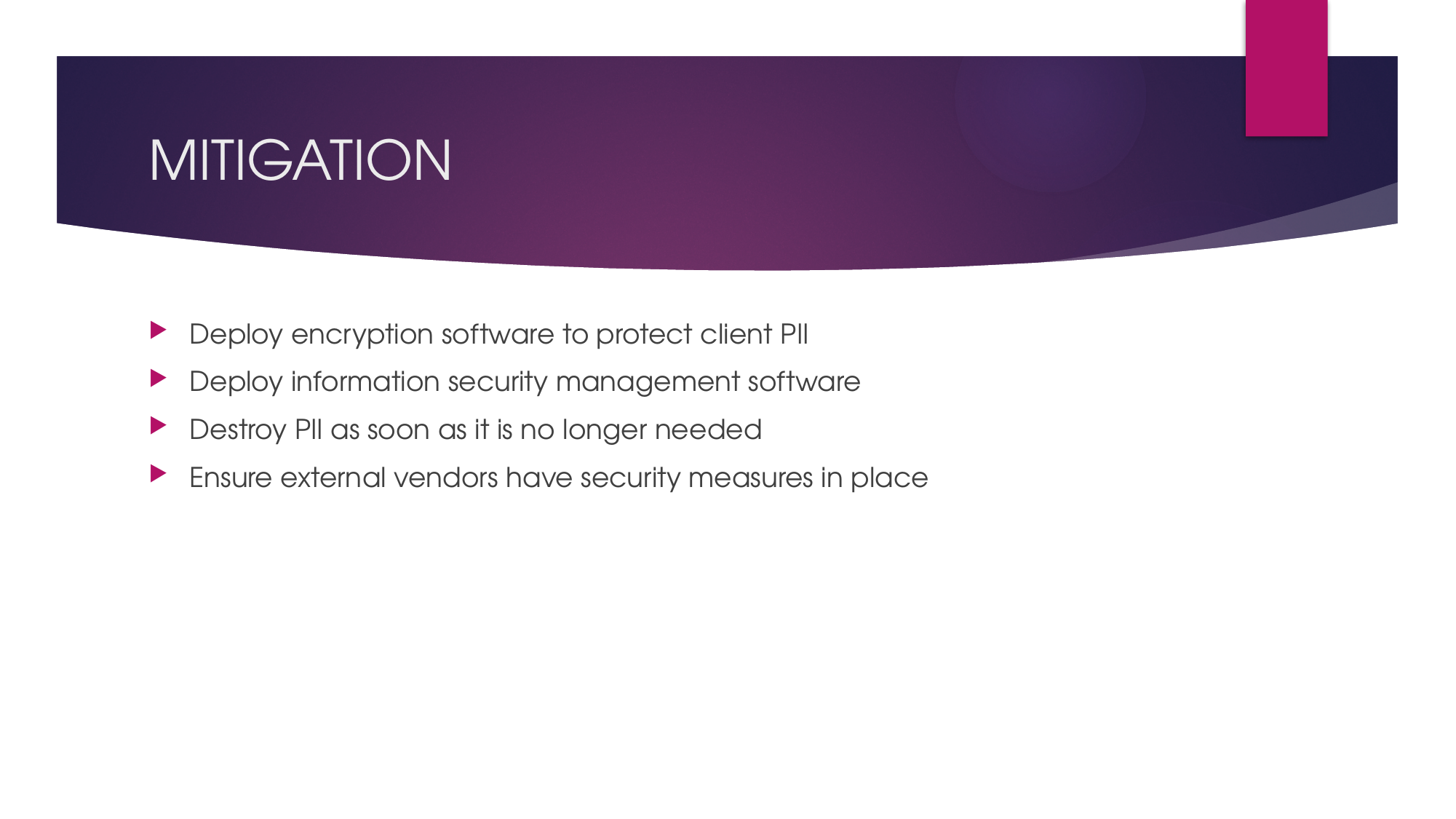

# MITIGATION
Deploy encryption software to protect client PII
Deploy information security management software
Destroy PII as soon as it is no longer needed
Ensure external vendors have security measures in place